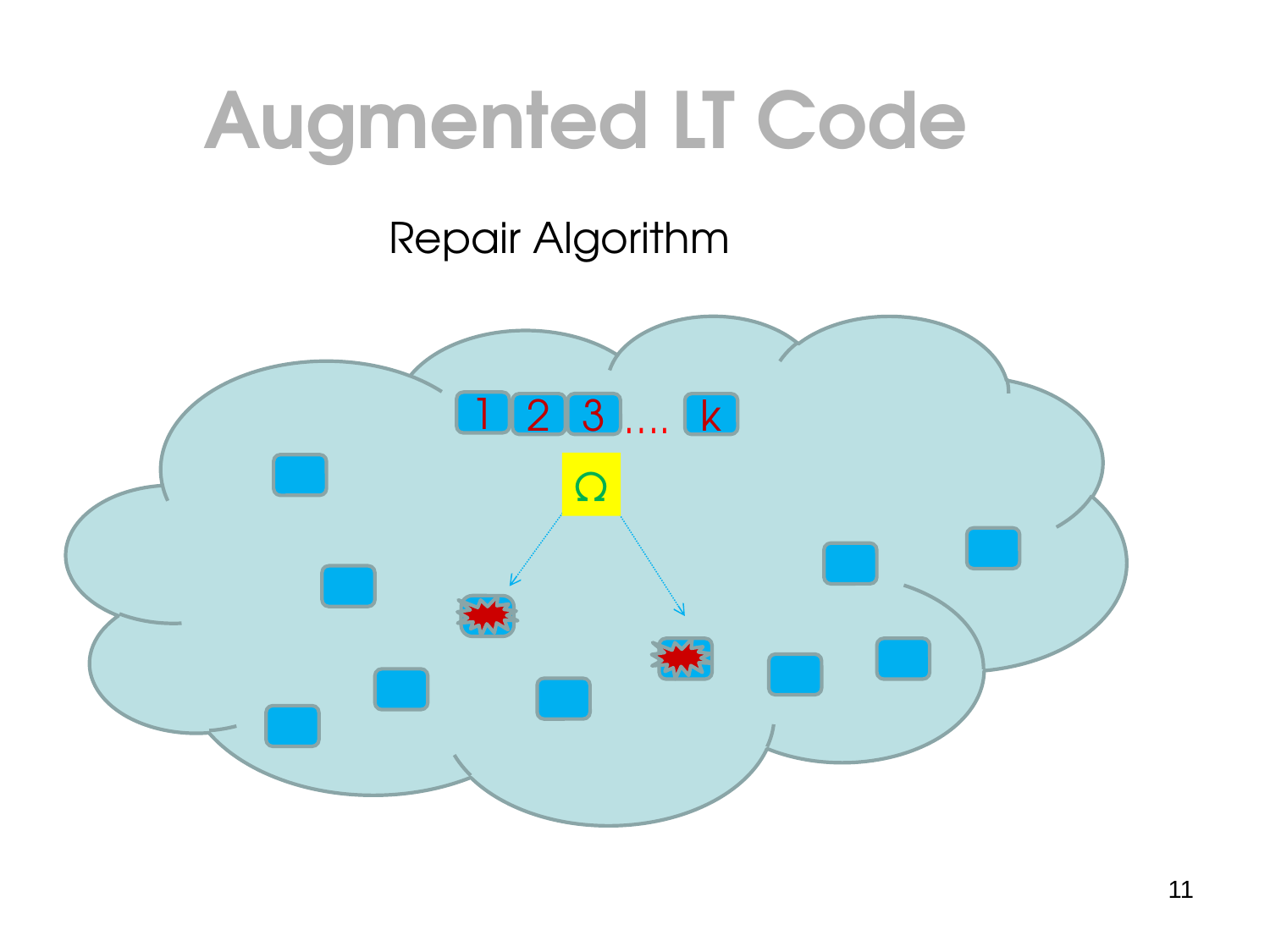

# Augmented LT Code
Repair Algorithm

….
1
3
2
k
Ω

11